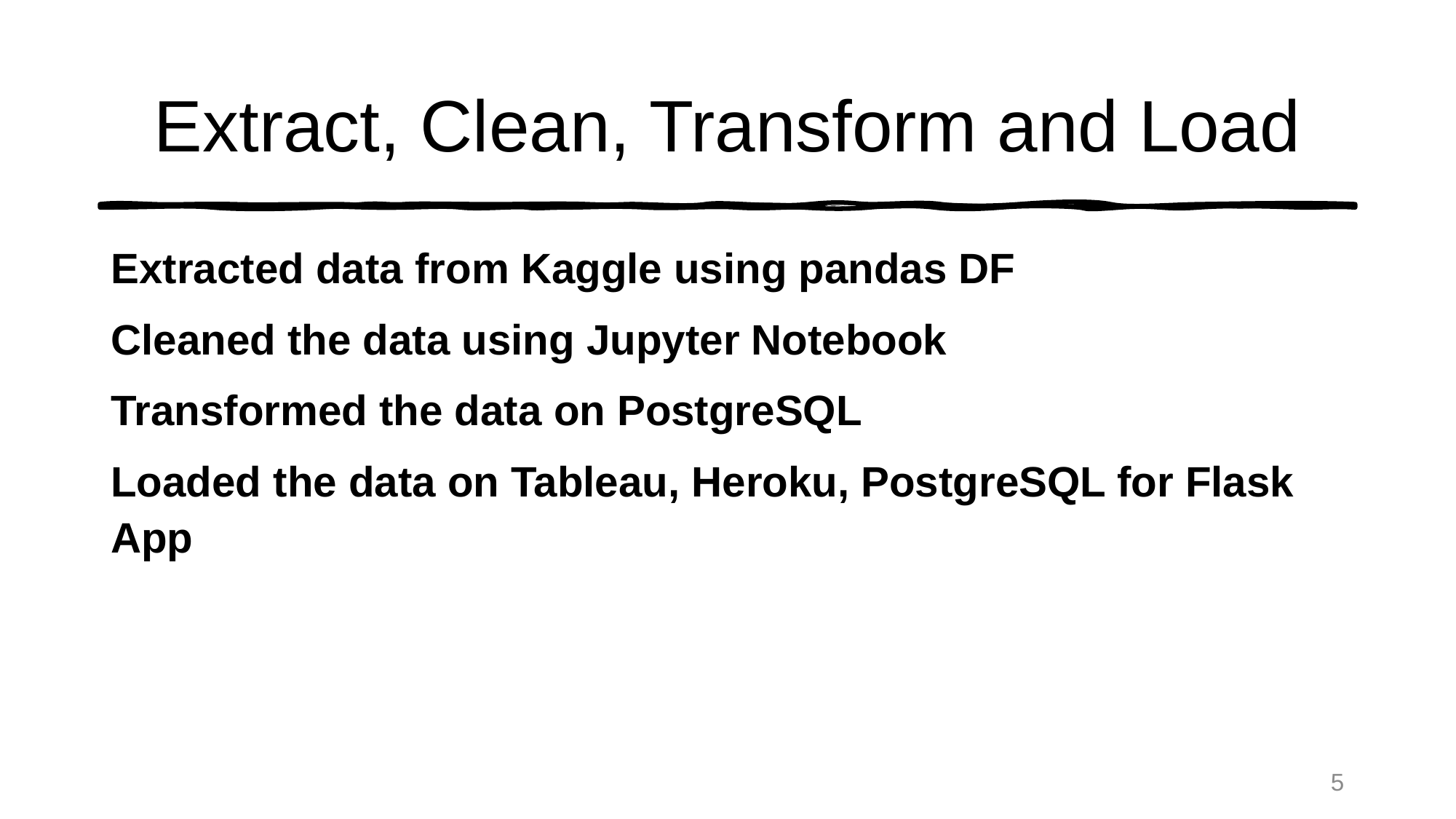

# Extract, Clean, Transform and Load
Extracted data from Kaggle using pandas DF
Cleaned the data using Jupyter Notebook
Transformed the data on PostgreSQL
Loaded the data on Tableau, Heroku, PostgreSQL for Flask App

5